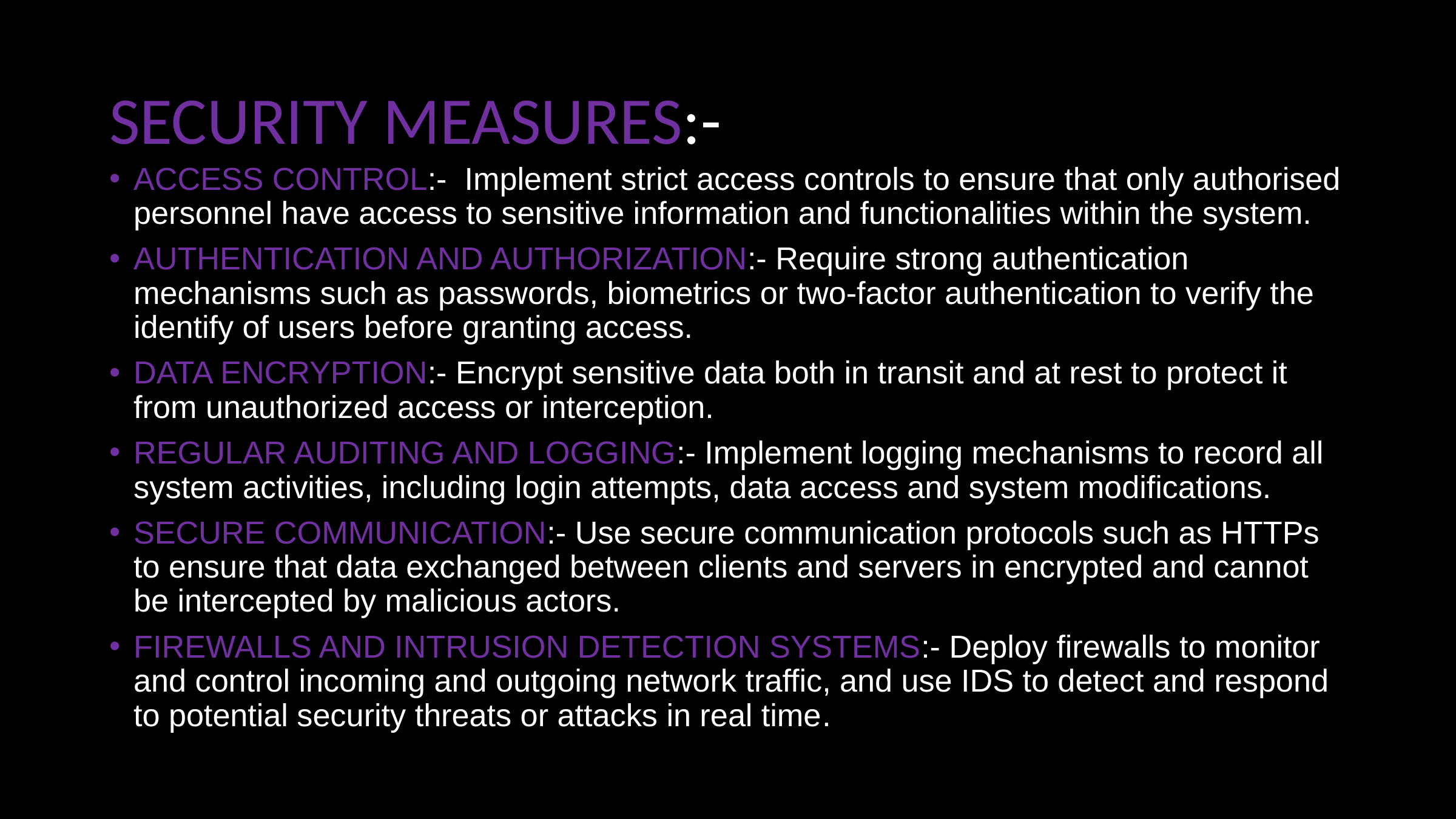

# SECURITY MEASURES:-
ACCESS CONTROL:-  Implement strict access controls to ensure that only authorised personnel have access to sensitive information and functionalities within the system.
AUTHENTICATION AND AUTHORIZATION:- Require strong authentication mechanisms such as passwords, biometrics or two-factor authentication to verify the  identify of users before granting access.
DATA ENCRYPTION:- Encrypt sensitive data both in transit and at rest to protect it from unauthorized access or interception.
REGULAR AUDITING AND LOGGING:- Implement logging mechanisms to record all system activities, including login attempts, data access and system modifications.
SECURE COMMUNICATION:- Use secure communication protocols such as HTTPs to ensure that data exchanged between clients and servers in encrypted and cannot be intercepted by malicious actors.
FIREWALLS AND INTRUSION DETECTION SYSTEMS:- Deploy firewalls to monitor and control incoming and outgoing network traffic, and use IDS to detect and respond to potential security threats or attacks in real time.